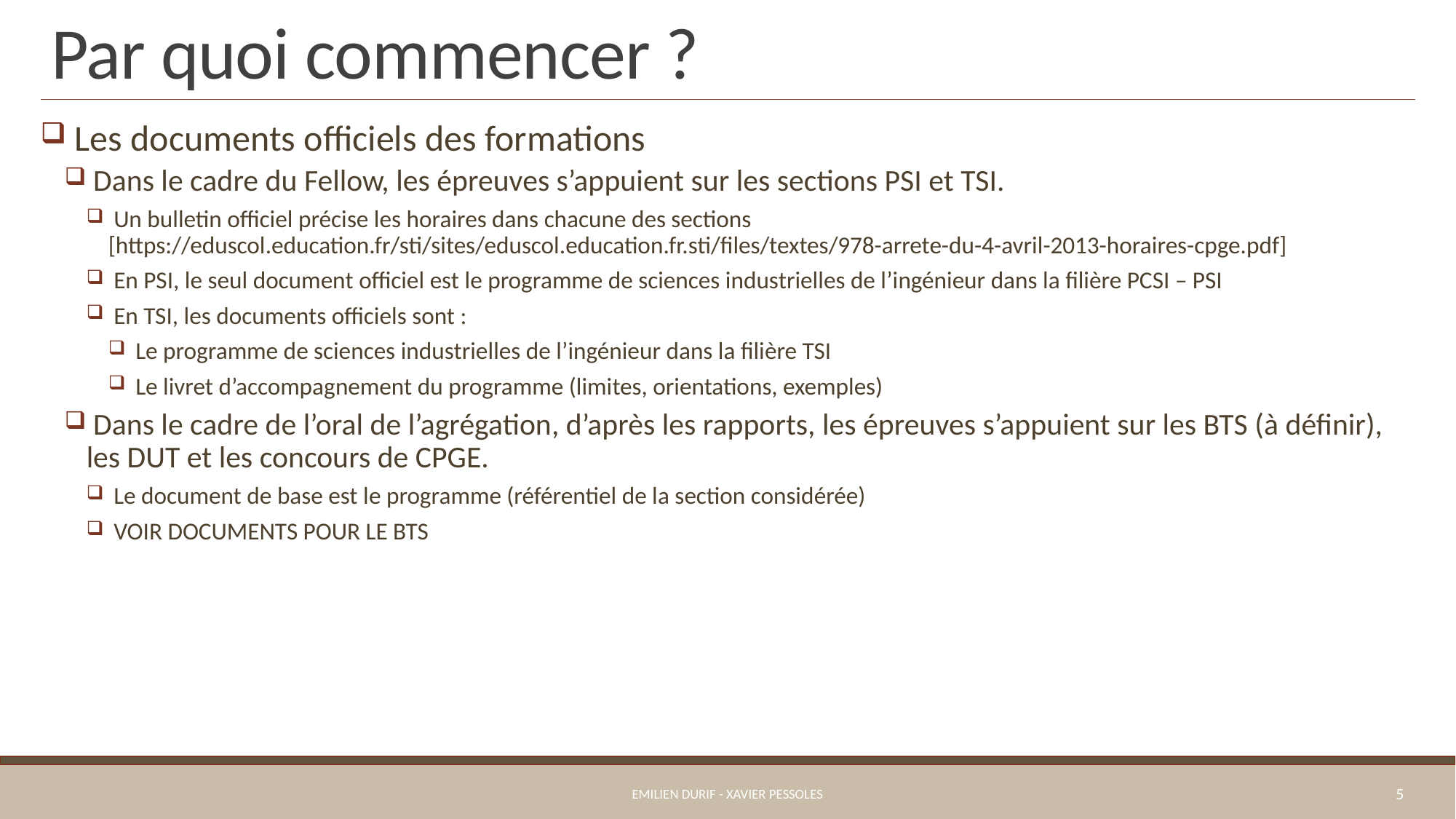

# Par quoi commencer ?
 Les documents officiels des formations
 Dans le cadre du Fellow, les épreuves s’appuient sur les sections PSI et TSI.
 Un bulletin officiel précise les horaires dans chacune des sections [https://eduscol.education.fr/sti/sites/eduscol.education.fr.sti/files/textes/978-arrete-du-4-avril-2013-horaires-cpge.pdf]
 En PSI, le seul document officiel est le programme de sciences industrielles de l’ingénieur dans la filière PCSI – PSI
 En TSI, les documents officiels sont :
 Le programme de sciences industrielles de l’ingénieur dans la filière TSI
 Le livret d’accompagnement du programme (limites, orientations, exemples)
 Dans le cadre de l’oral de l’agrégation, d’après les rapports, les épreuves s’appuient sur les BTS (à définir), les DUT et les concours de CPGE.
 Le document de base est le programme (référentiel de la section considérée)
 VOIR DOCUMENTS POUR LE BTS

Emilien Durif - Xavier Pessoles
5